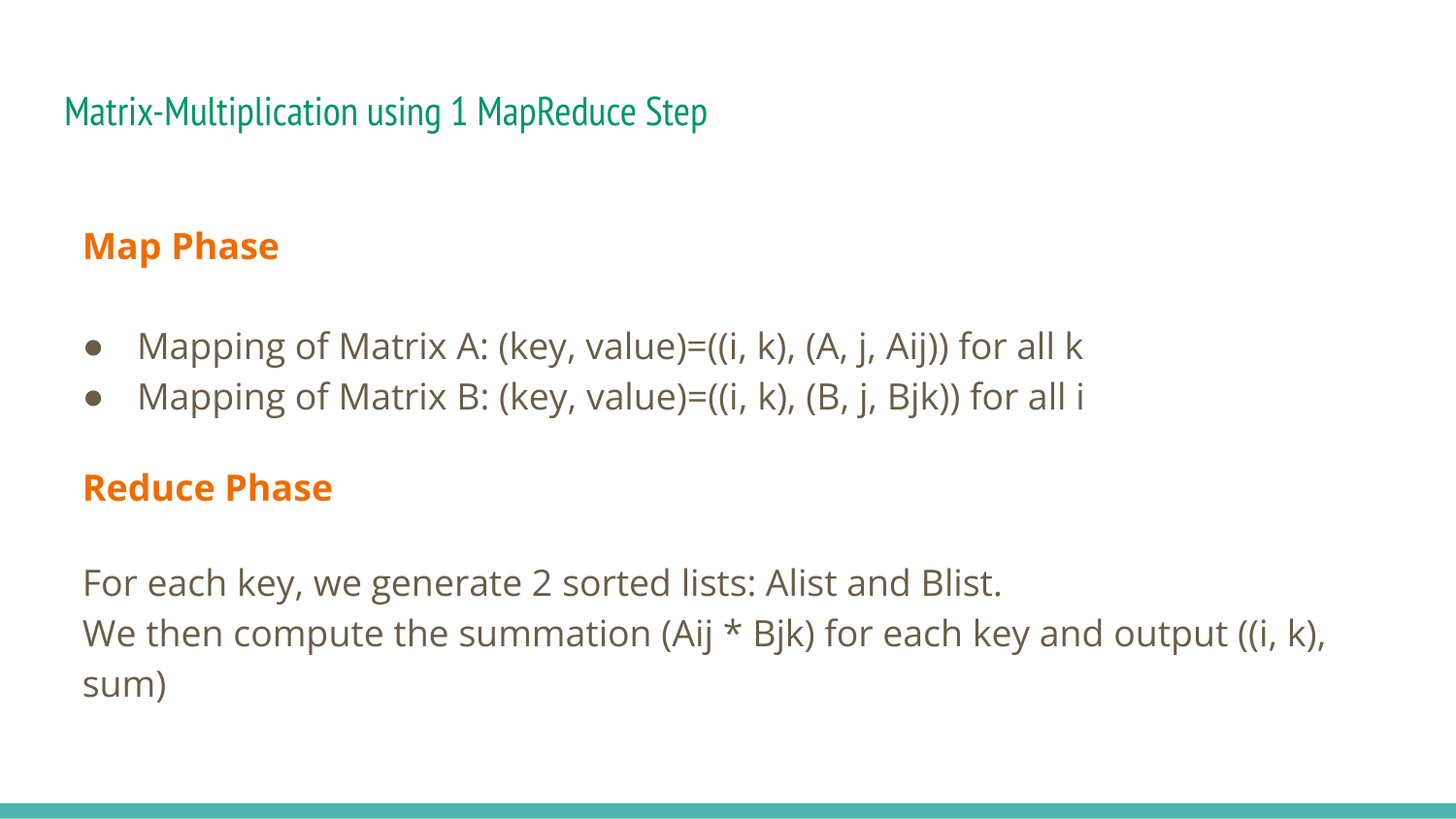

# Matrix-Multiplication using 1 MapReduce Step
Map Phase

Mapping of Matrix A: (key, value)=((i, k), (A, j, Aij)) for all k
Mapping of Matrix B: (key, value)=((i, k), (B, j, Bjk)) for all i

Reduce Phase

For each key, we generate 2 sorted lists: Alist and Blist.
We then compute the summation (Aij * Bjk) for each key and output ((i, k), sum)